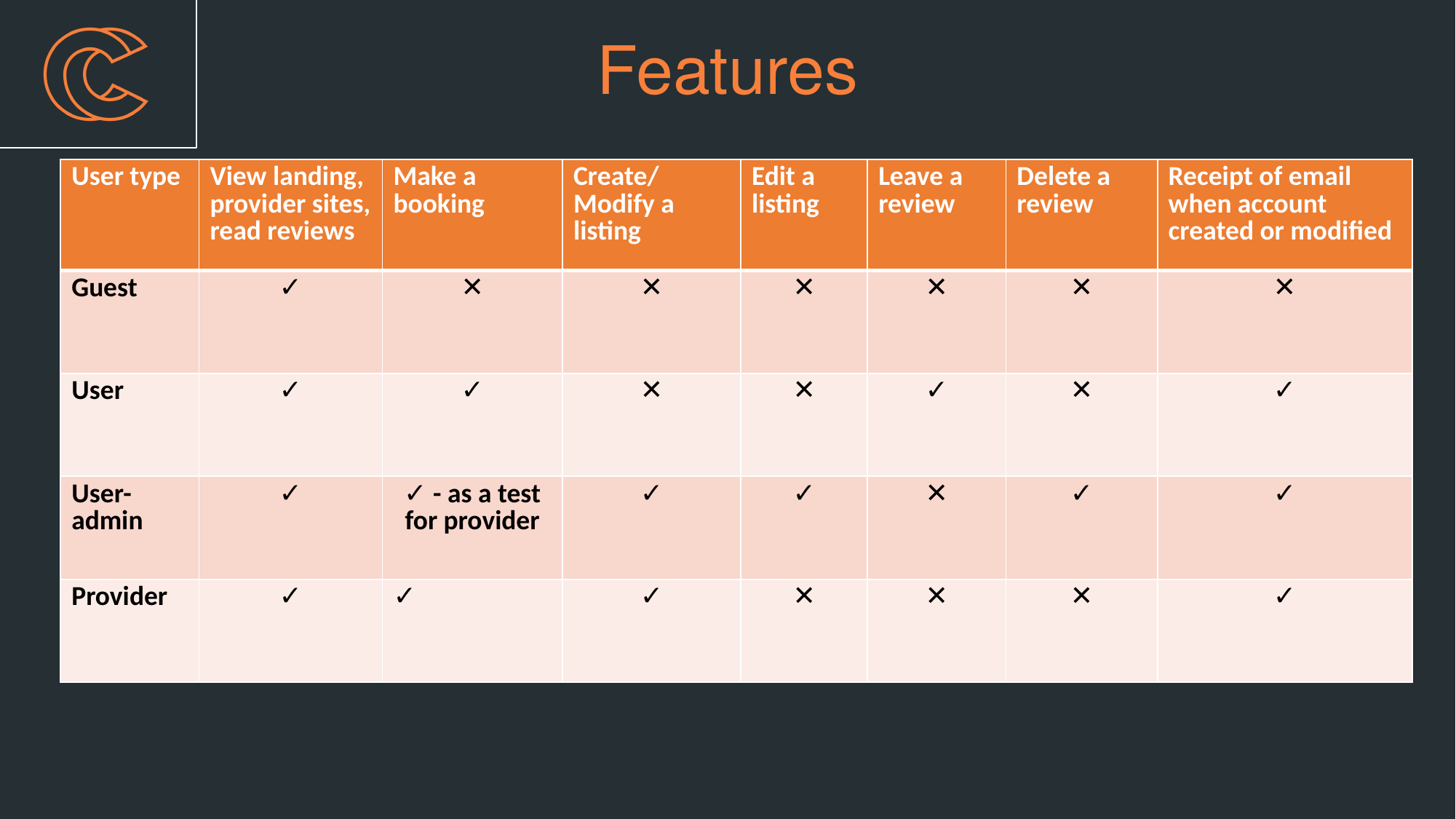

# Features
| User type | View landing, provider sites, read reviews | Make a booking | Create/Modify a listing | Edit a listing | Leave a review | Delete a review | Receipt of email when account created or modified |
| --- | --- | --- | --- | --- | --- | --- | --- |
| Guest | ✓ | ✕ | ✕ | ✕ | ✕ | ✕ | ✕ |
| User | ✓ | ✓ | ✕ | ✕ | ✓ | ✕ | ✓ |
| User-admin | ✓ | ✓ - as a test for provider | ✓ | ✓ | ✕ | ✓ | ✓ |
| Provider | ✓ | ✓ | ✓ | ✕ | ✕ | ✕ | ✓ |